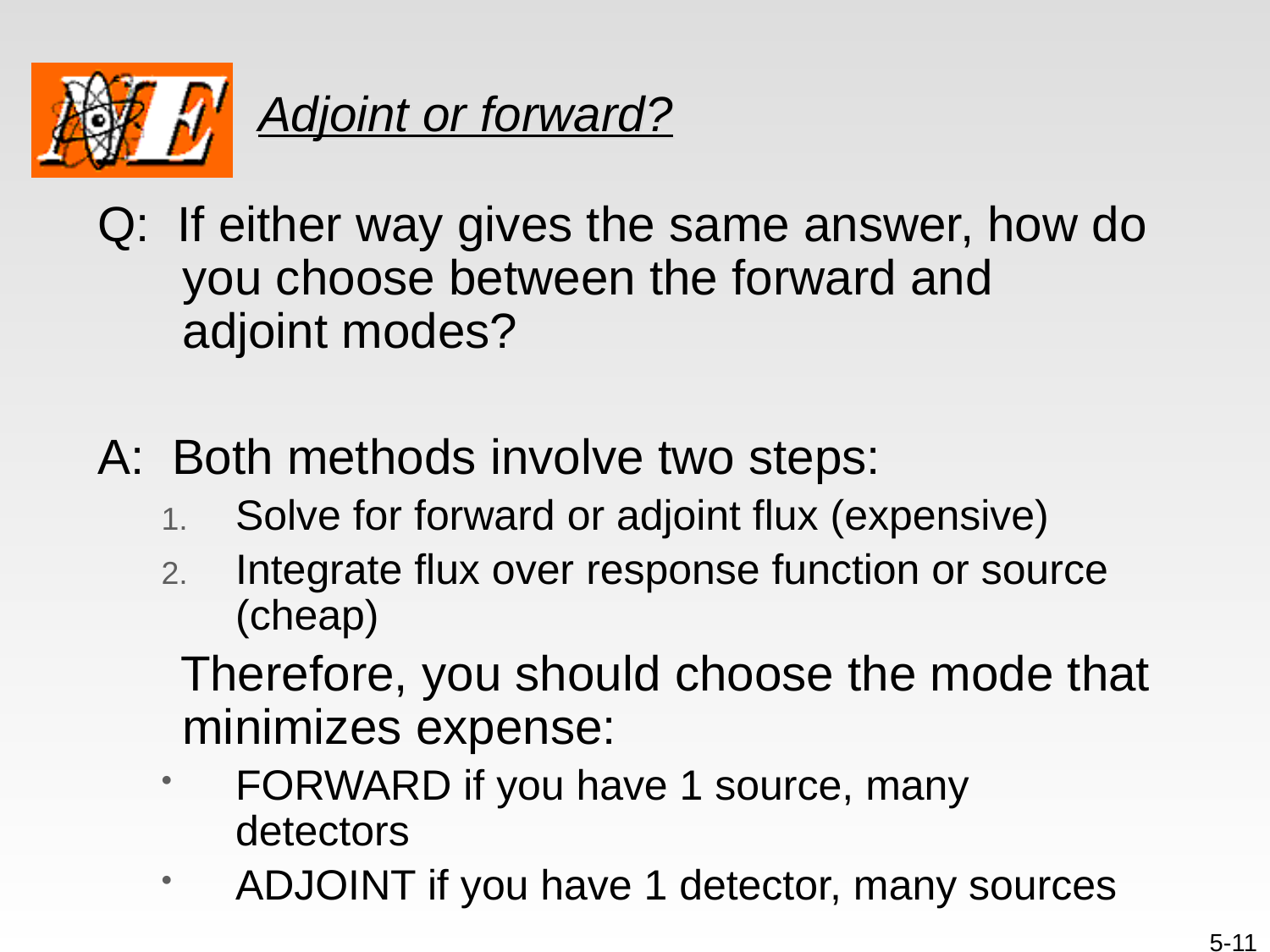

# Adjoint or forward?
Q:  If either way gives the same answer, how do you choose between the forward and adjoint modes?

A:  Both methods involve two steps:
Solve for forward or adjoint flux (expensive)
Integrate flux over response function or source (cheap)
      Therefore, you should choose the mode that minimizes expense:
FORWARD if you have 1 source, many detectors
ADJOINT if you have 1 detector, many sources
5-11